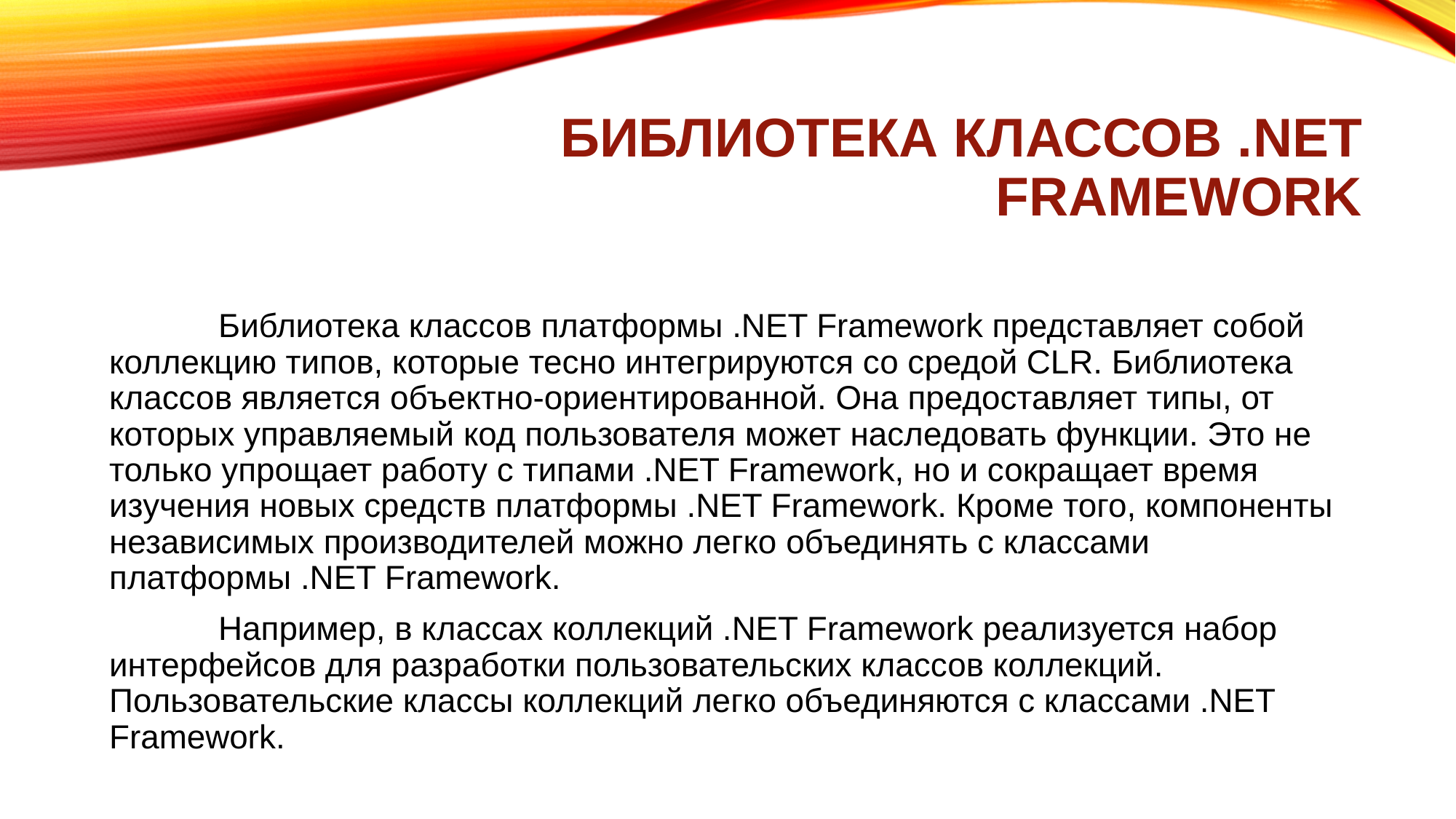

# Библиотека классов .NET Framework
	Библиотека классов платформы .NET Framework представляет собой коллекцию типов, которые тесно интегрируются со средой CLR. Библиотека классов является объектно-ориентированной. Она предоставляет типы, от которых управляемый код пользователя может наследовать функции. Это не только упрощает работу с типами .NET Framework, но и сокращает время изучения новых средств платформы .NET Framework. Кроме того, компоненты независимых производителей можно легко объединять с классами платформы .NET Framework.
	Например, в классах коллекций .NET Framework реализуется набор интерфейсов для разработки пользовательских классов коллекций. Пользовательские классы коллекций легко объединяются с классами .NET Framework.